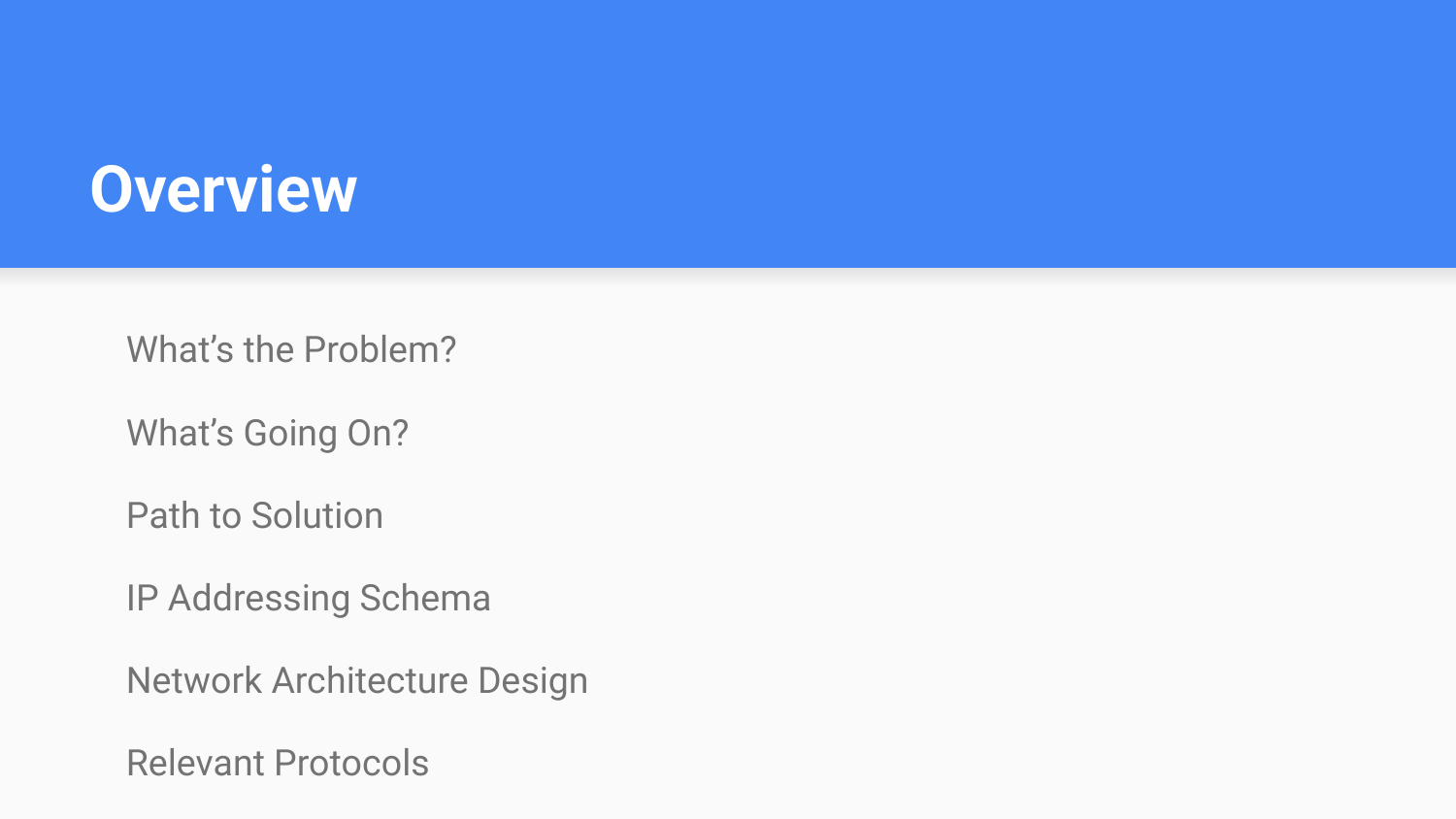

# Overview
What’s the Problem?
What’s Going On?
Path to Solution
IP Addressing Schema
Network Architecture Design
Relevant Protocols
Access Technologies
ISPs Application Profiles